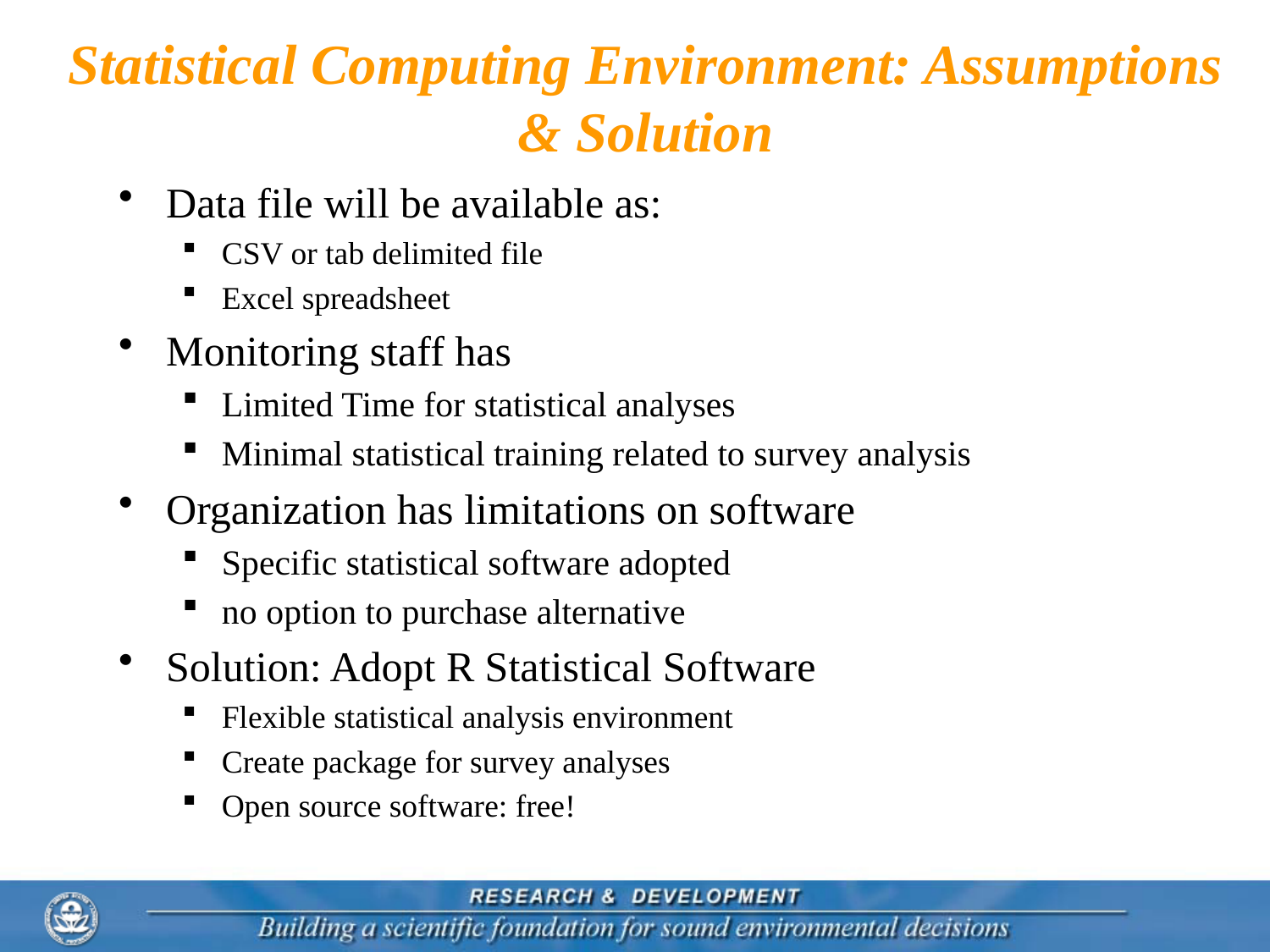

# Statistical Computing Environment: Assumptions & Solution
Data file will be available as:
CSV or tab delimited file
Excel spreadsheet
Monitoring staff has
Limited Time for statistical analyses
Minimal statistical training related to survey analysis
Organization has limitations on software
Specific statistical software adopted
no option to purchase alternative
Solution: Adopt R Statistical Software
Flexible statistical analysis environment
Create package for survey analyses
Open source software: free!